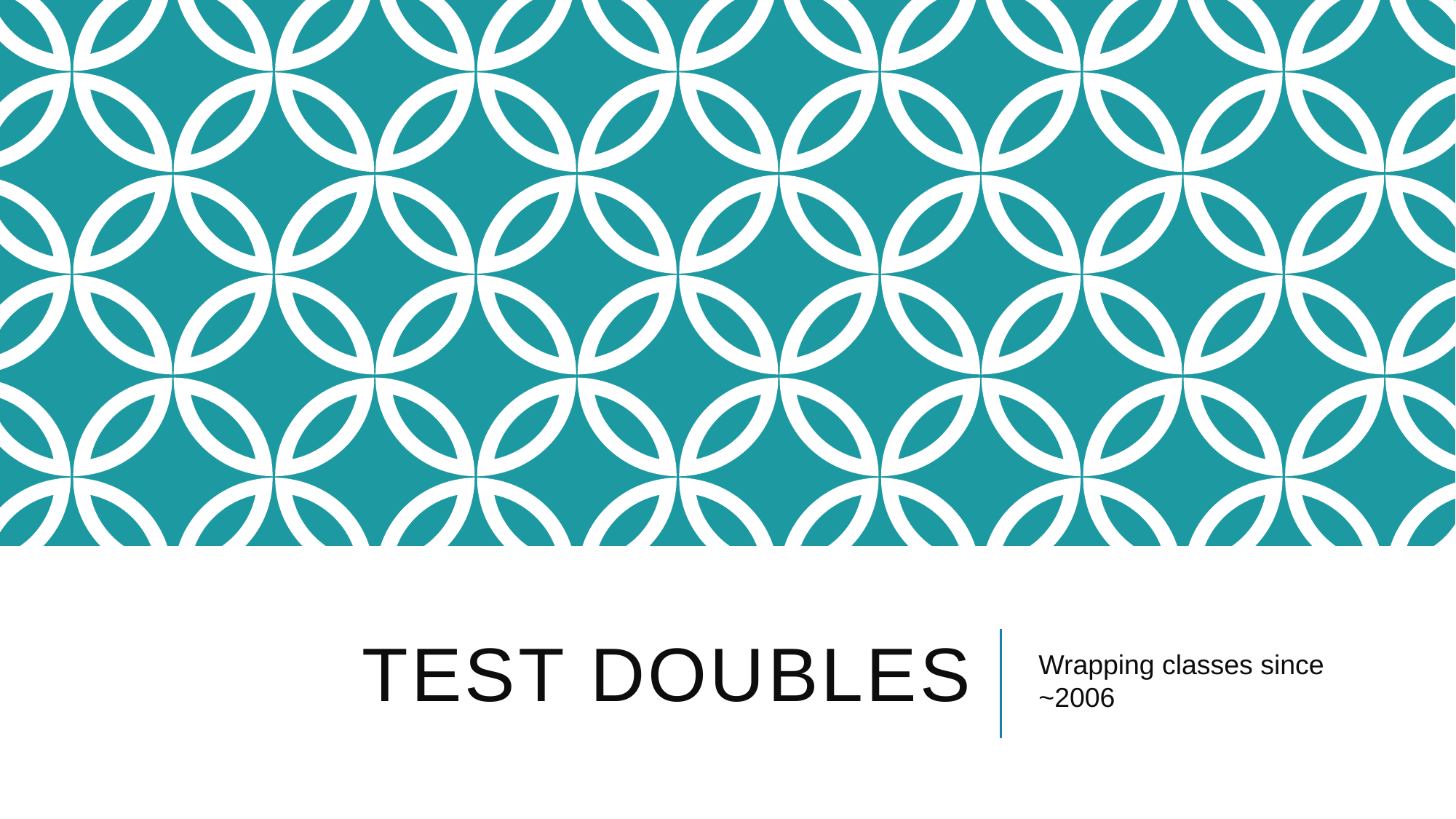

# Test Doubles
Wrapping classes since ~2006